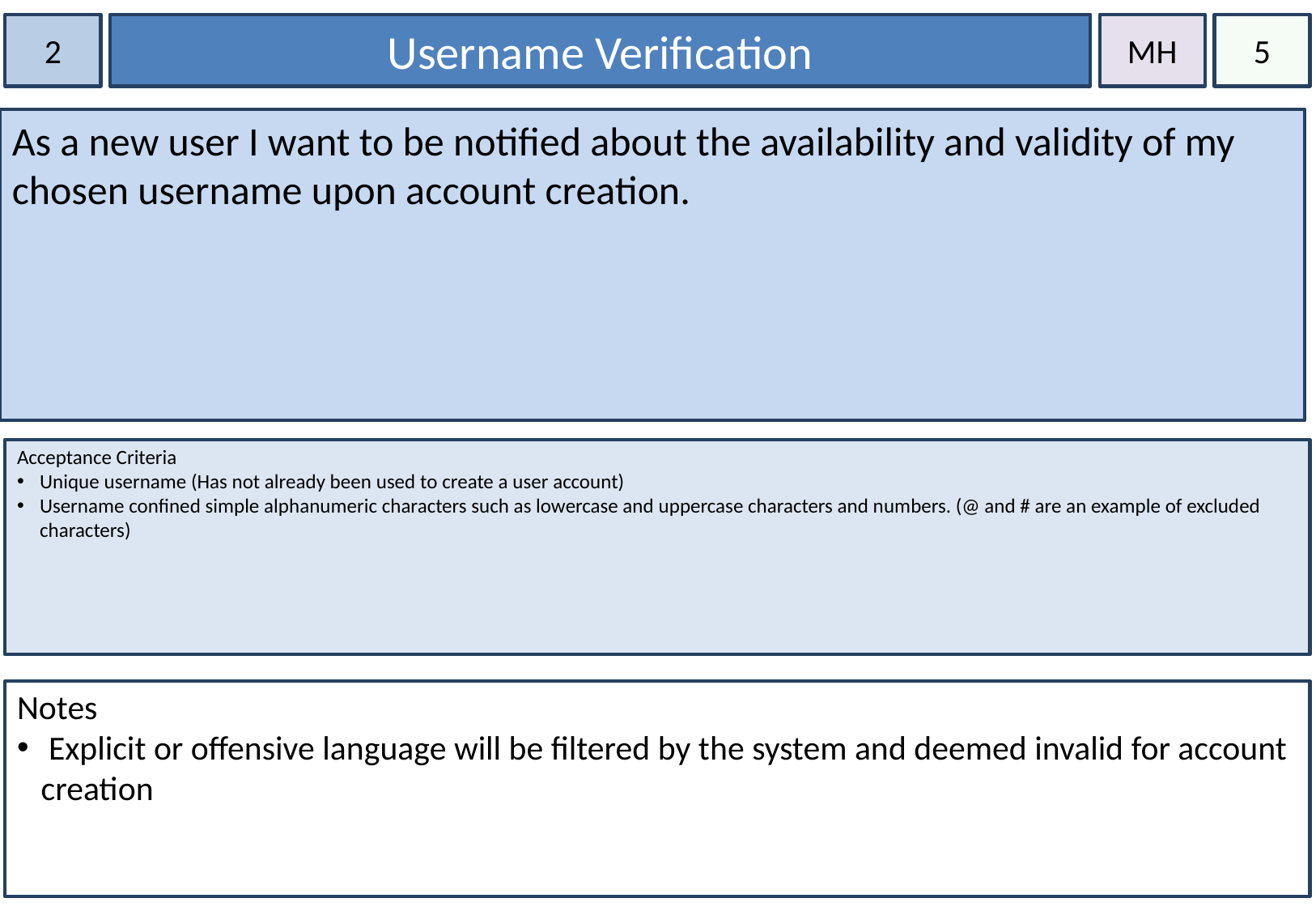

2
Username Verification
MH
5
As a new user I want to be notified about the availability and validity of my chosen username upon account creation.
Acceptance Criteria
Unique username (Has not already been used to create a user account)
Username confined simple alphanumeric characters such as lowercase and uppercase characters and numbers. (@ and # are an example of excluded characters)
Notes
 Explicit or offensive language will be filtered by the system and deemed invalid for account creation